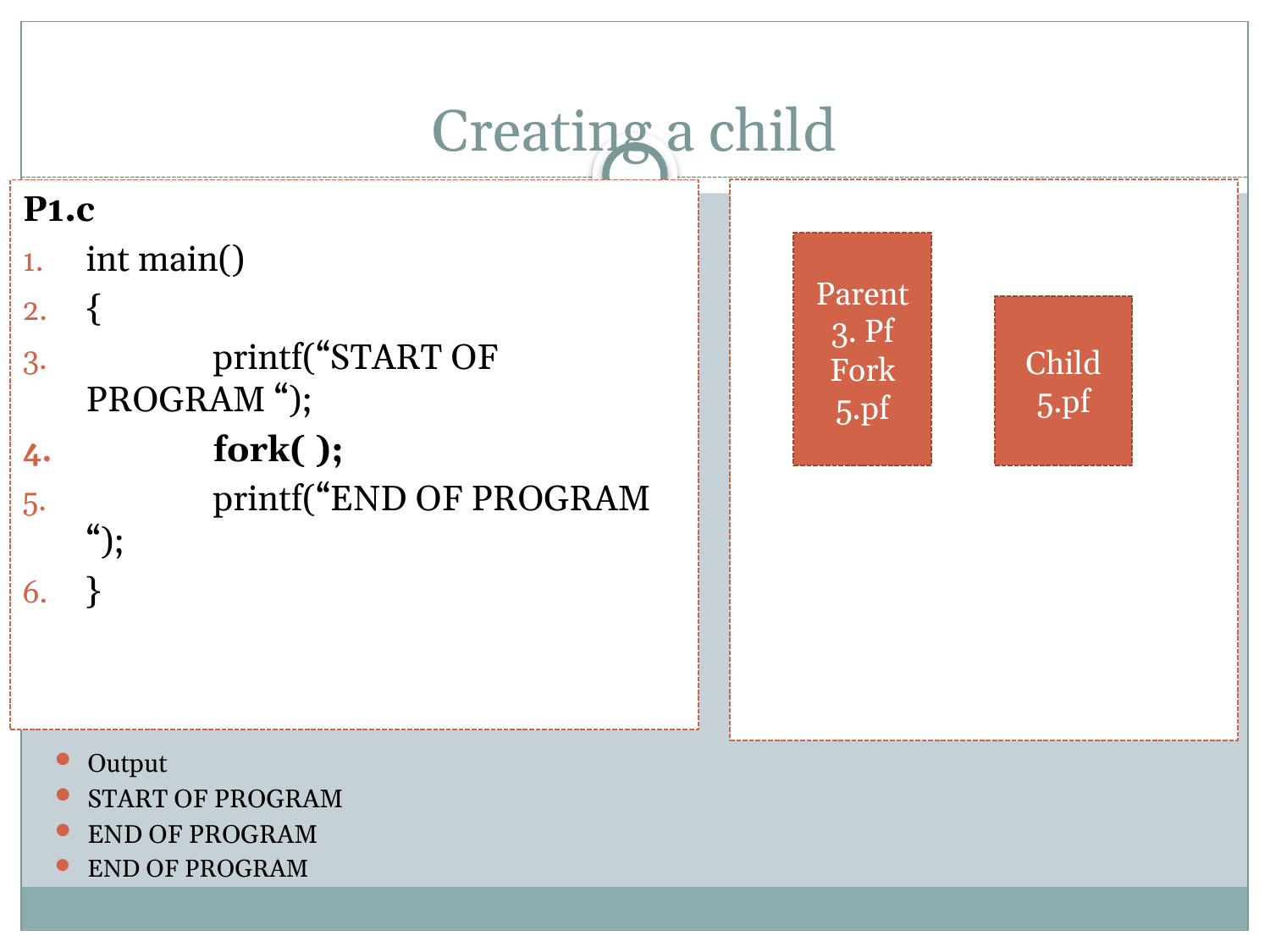

# Creating a child
P1.c
int main()
{
	printf(“START OF PROGRAM “);
	fork( );
	printf(“END OF PROGRAM “);
}

Parent
3. Pf
Fork
5.pf
Child
5.pf
Output
START OF PROGRAM
END OF PROGRAM
END OF PROGRAM